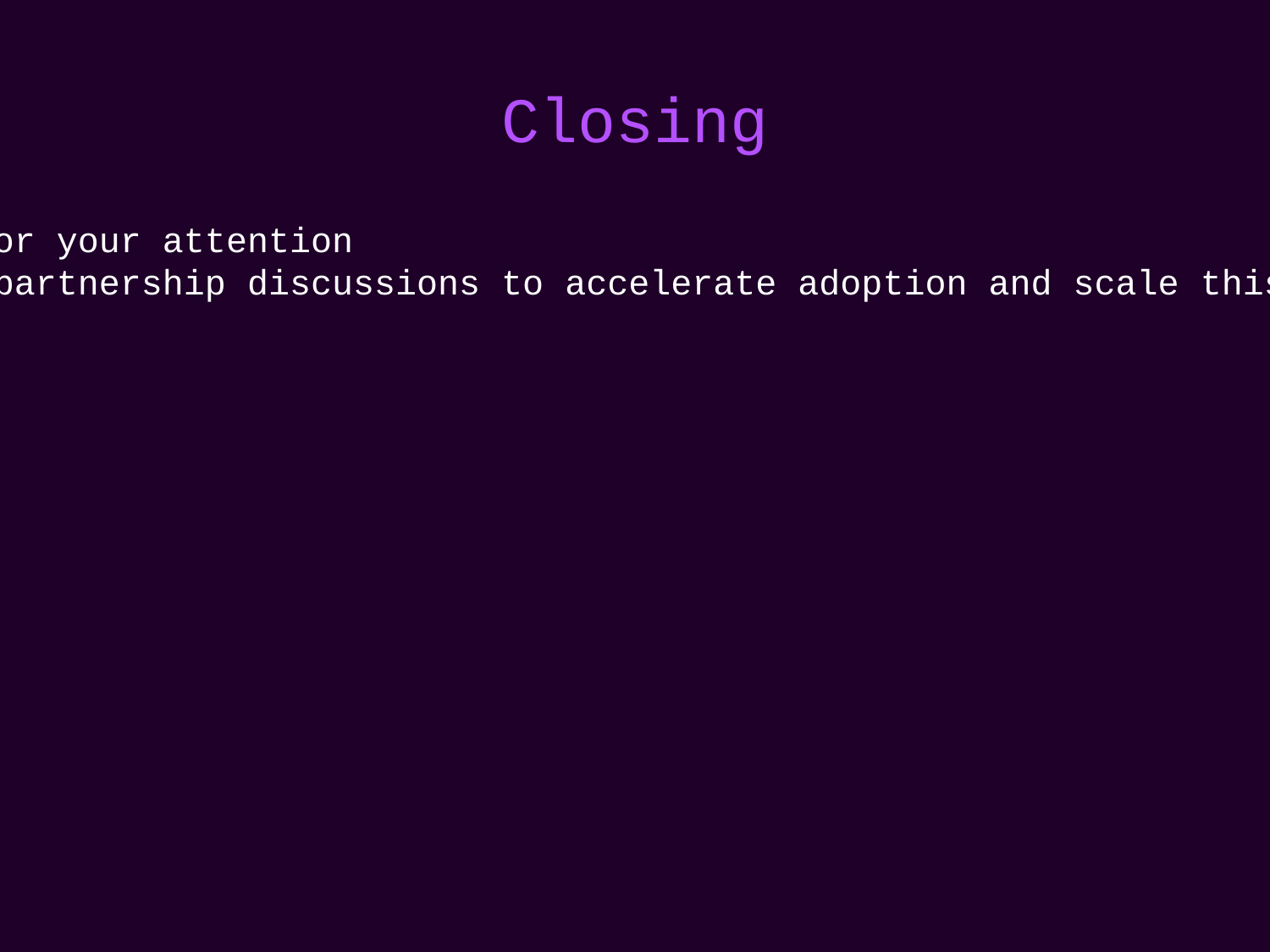

# Closing
Thank you for your attention
We welcome partnership discussions to accelerate adoption and scale this innovative quality platform.